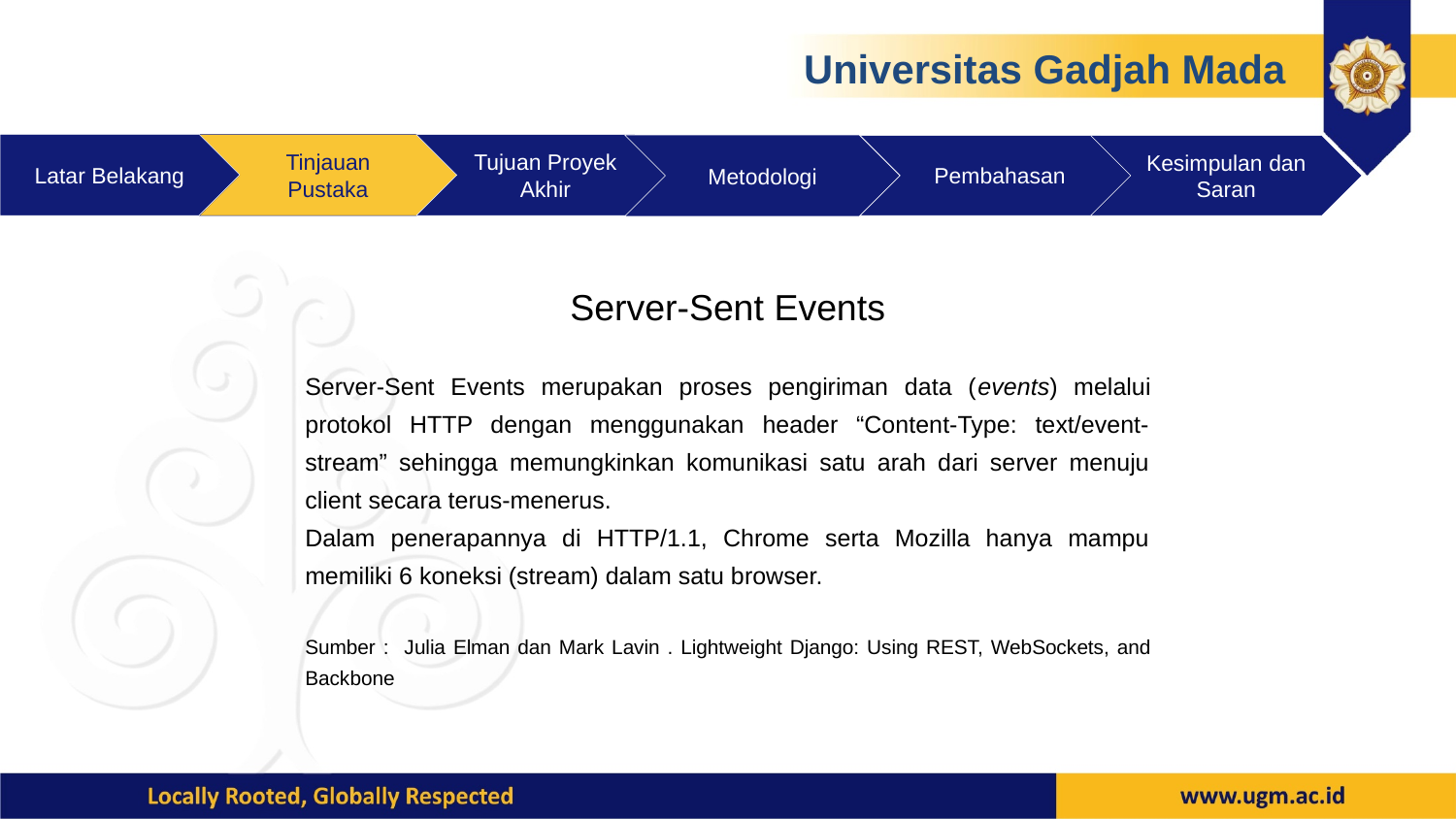

Universitas Gadjah Mada
Latar Belakang
Tinjauan Pustaka
Tujuan Proyek Akhir
Metodologi
Pembahasan
Kesimpulan dan Saran
Server-Sent Events
Server-Sent Events merupakan proses pengiriman data (events) melalui protokol HTTP dengan menggunakan header “Content-Type: text/event-stream” sehingga memungkinkan komunikasi satu arah dari server menuju client secara terus-menerus.
Dalam penerapannya di HTTP/1.1, Chrome serta Mozilla hanya mampu memiliki 6 koneksi (stream) dalam satu browser.

Sumber :  Julia Elman dan Mark Lavin . Lightweight Django: Using REST, WebSockets, and Backbone